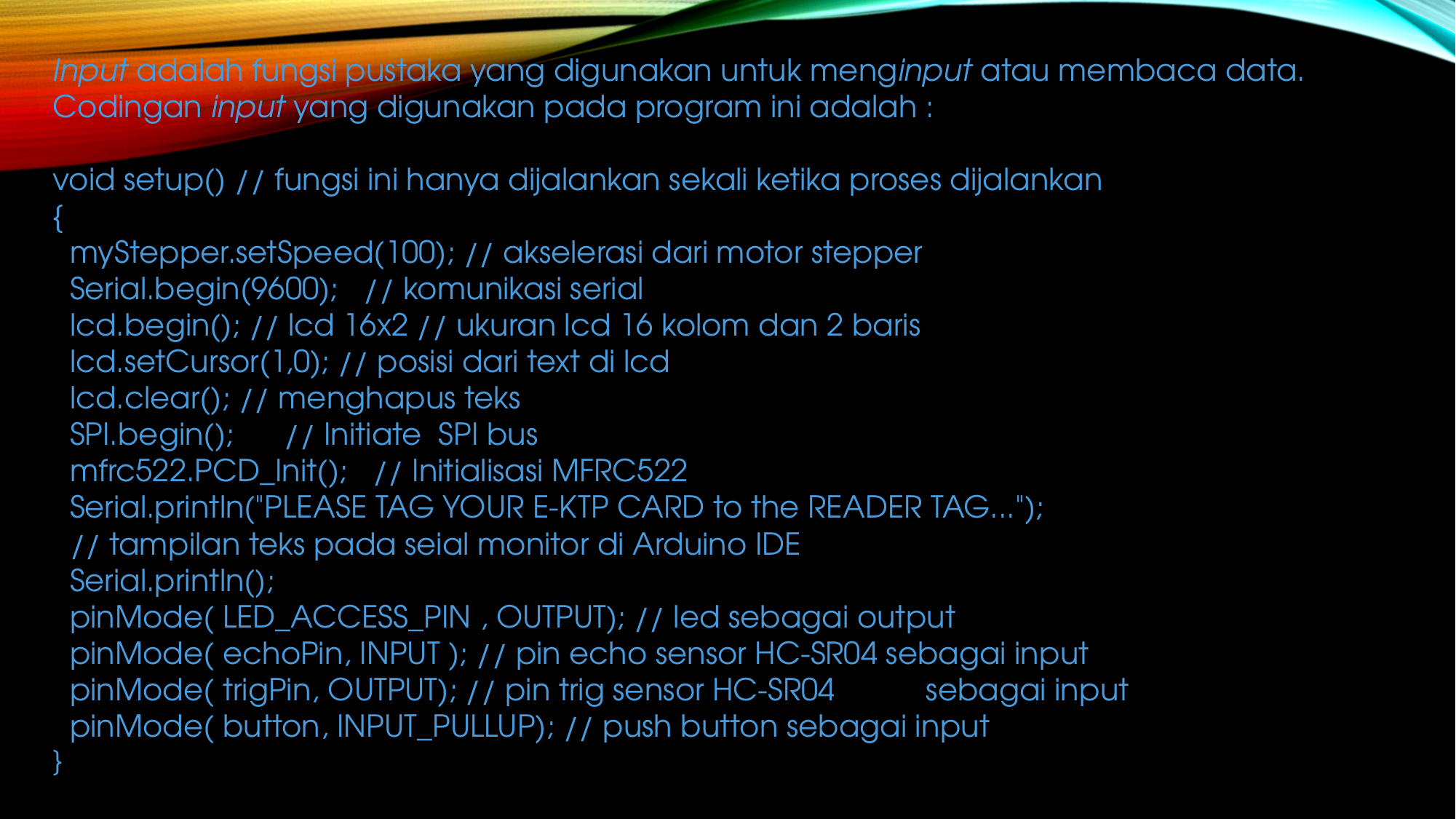

Input adalah fungsi pustaka yang digunakan untuk menginput atau membaca data. Codingan input yang digunakan pada program ini adalah :

void setup() // fungsi ini hanya dijalankan sekali ketika proses dijalankan
{
  myStepper.setSpeed(100); // akselerasi dari motor stepper
  Serial.begin(9600);   // komunikasi serial
  lcd.begin(); // lcd 16x2 // ukuran lcd 16 kolom dan 2 baris
  lcd.setCursor(1,0); // posisi dari text di lcd
  lcd.clear(); // menghapus teks
  SPI.begin();      // Initiate  SPI bus
  mfrc522.PCD_Init();   // Initialisasi MFRC522
  Serial.println("PLEASE TAG YOUR E-KTP CARD to the READER TAG...");
  // tampilan teks pada seial monitor di Arduino IDE
  Serial.println();
  pinMode( LED_ACCESS_PIN , OUTPUT); // led sebagai output
  pinMode( echoPin, INPUT ); // pin echo sensor HC-SR04 sebagai input
  pinMode( trigPin, OUTPUT); // pin trig sensor HC-SR04	sebagai input
  pinMode( button, INPUT_PULLUP); // push button sebagai input
}